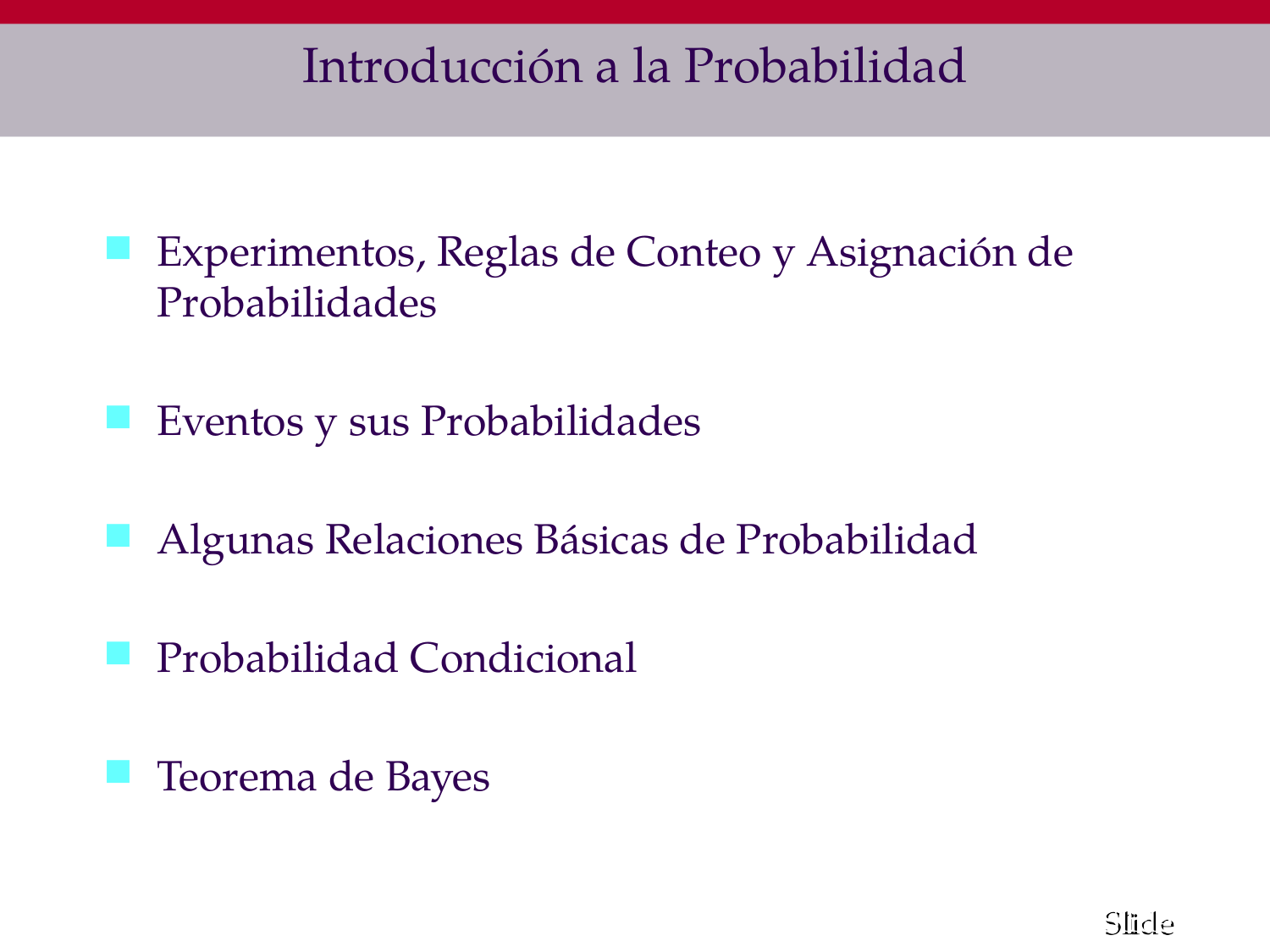

# Introducción a la Probabilidad
Experimentos, Reglas de Conteo y Asignación de Probabilidades

Eventos y sus Probabilidades

Algunas Relaciones Básicas de Probabilidad

Probabilidad Condicional

Teorema de Bayes